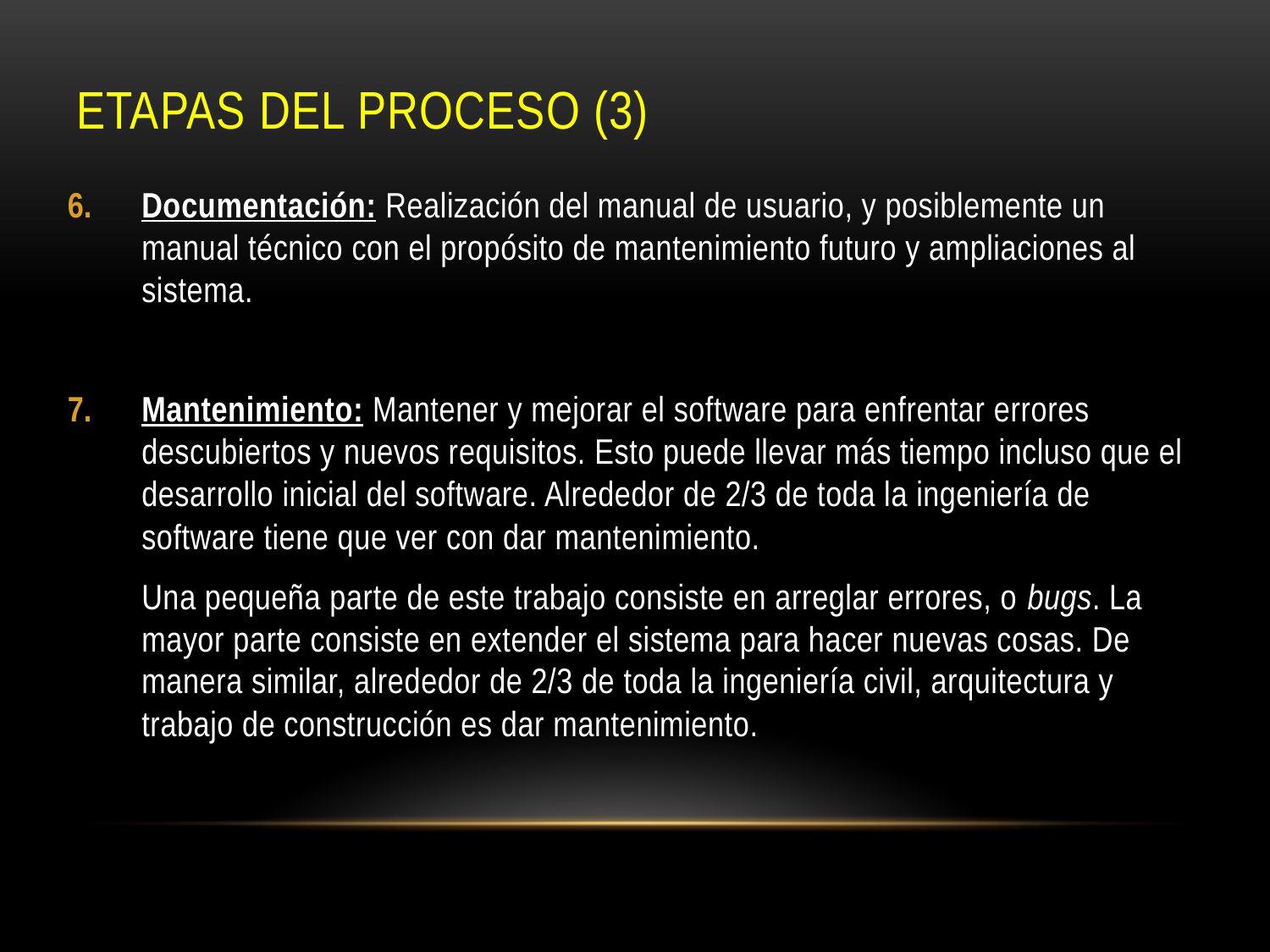

# Etapas del Proceso (3)
Documentación: Realización del manual de usuario, y posiblemente un manual técnico con el propósito de mantenimiento futuro y ampliaciones al sistema.

Mantenimiento: Mantener y mejorar el software para enfrentar errores descubiertos y nuevos requisitos. Esto puede llevar más tiempo incluso que el desarrollo inicial del software. Alrededor de 2/3 de toda la ingeniería de software tiene que ver con dar mantenimiento.
	Una pequeña parte de este trabajo consiste en arreglar errores, o bugs. La mayor parte consiste en extender el sistema para hacer nuevas cosas. De manera similar, alrededor de 2/3 de toda la ingeniería civil, arquitectura y trabajo de construcción es dar mantenimiento.